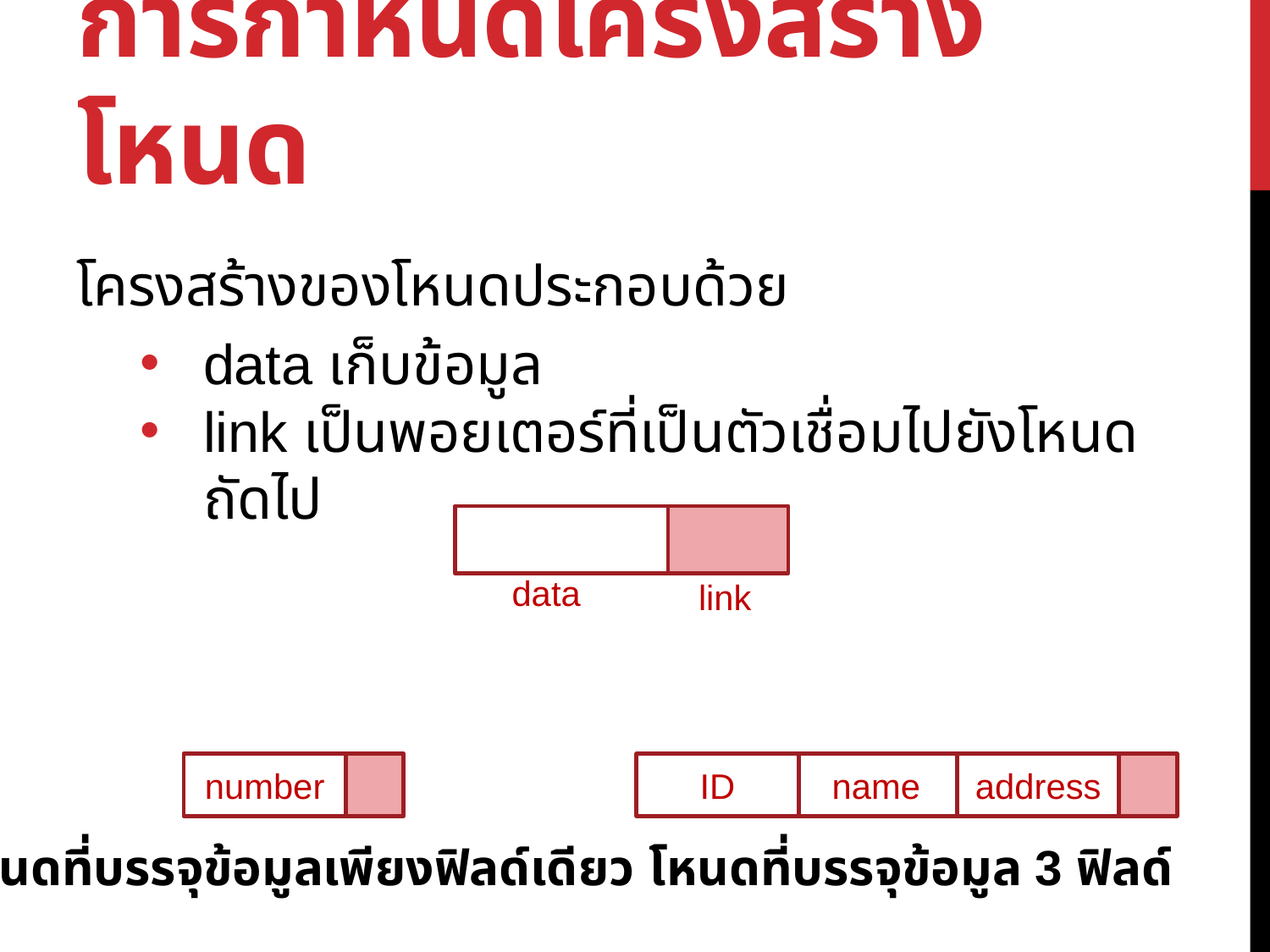

# การกำหนดโครงสร้างโหนด
โครงสร้างของโหนดประกอบด้วย
data เก็บข้อมูล
link เป็นพอยเตอร์ที่เป็นตัวเชื่อมไปยังโหนดถัดไป

data
link
ID
name
address

number

โหนดที่บรรจุข้อมูลเพียงฟิลด์เดียว
โหนดที่บรรจุข้อมูล 3 ฟิลด์